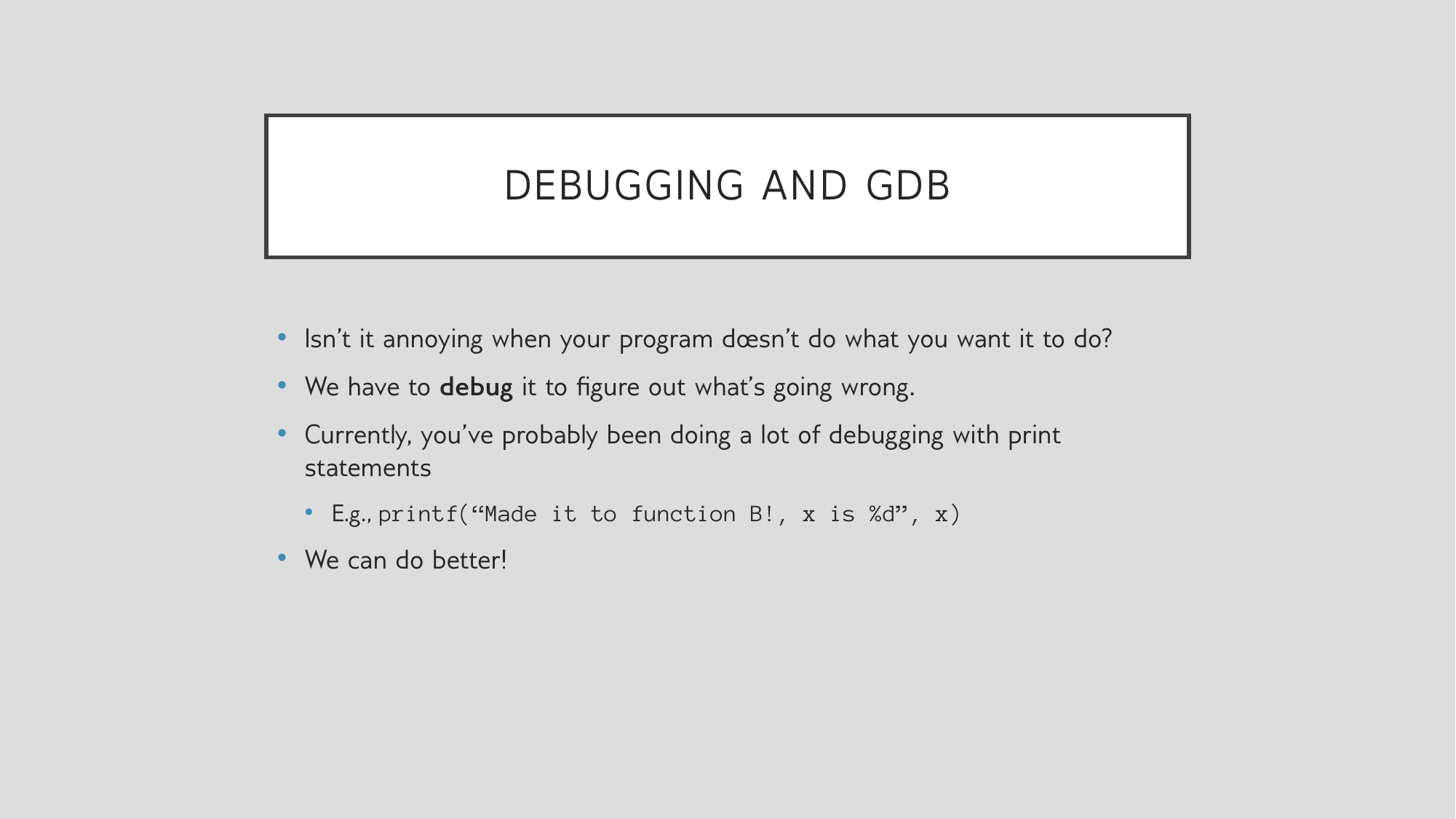

# Debugging and GDB
Isn’t it annoying when your program doesn’t do what you want it to do?
We have to debug it to figure out what’s going wrong.
Currently, you’ve probably been doing a lot of debugging with print statements
E.g., printf(“Made it to function B!, x is %d”, x)
We can do better!